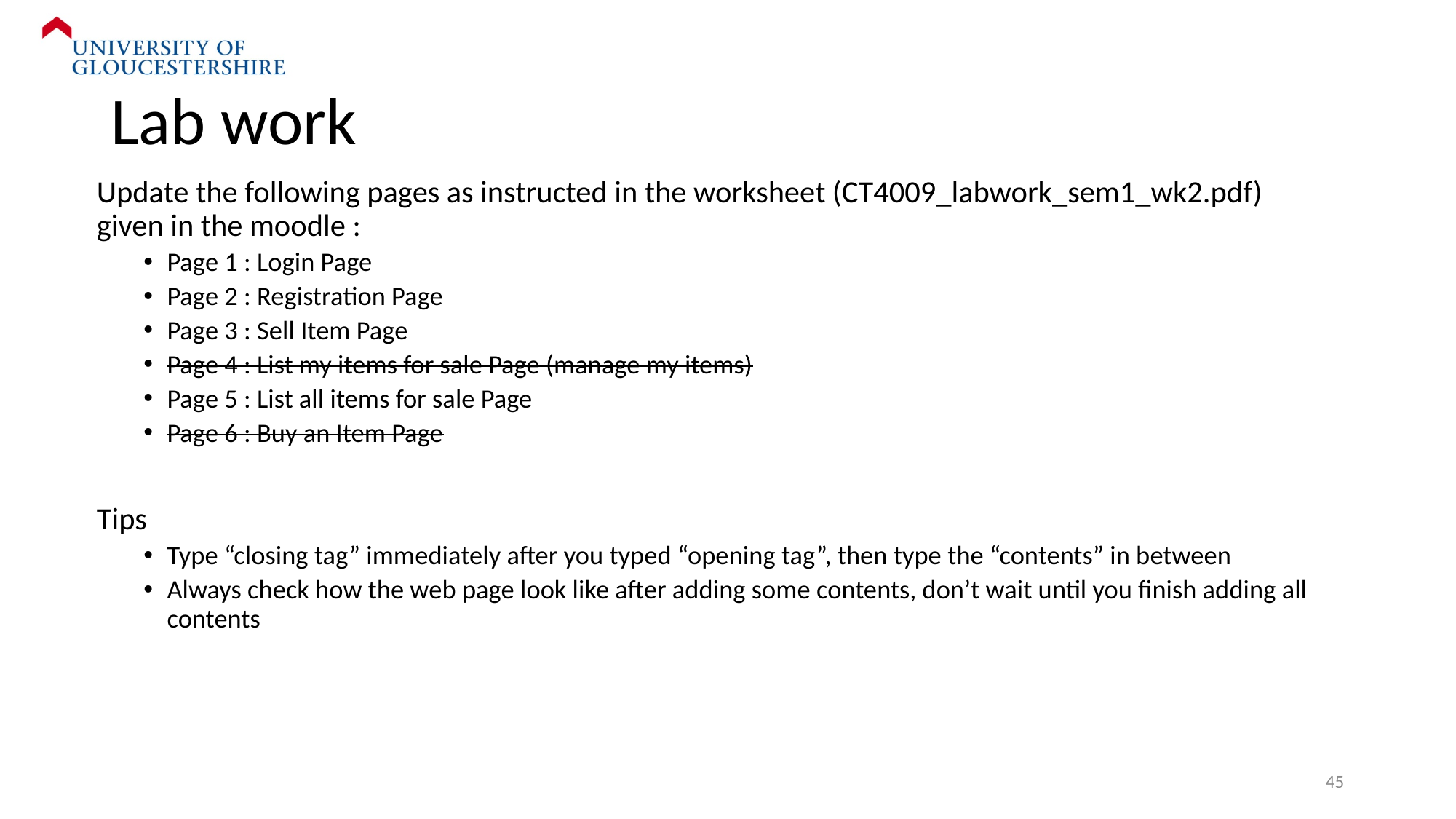

# Lab work

Update the following pages as instructed in the worksheet (CT4009_labwork_sem1_wk2.pdf) given in the moodle :
Page 1 : Login Page
Page 2 : Registration Page
Page 3 : Sell Item Page
Page 4 : List my items for sale Page (manage my items)
Page 5 : List all items for sale Page
Page 6 : Buy an Item Page

Tips
Type “closing tag” immediately after you typed “opening tag”, then type the “contents” in between
Always check how the web page look like after adding some contents, don’t wait until you finish adding all contents

45